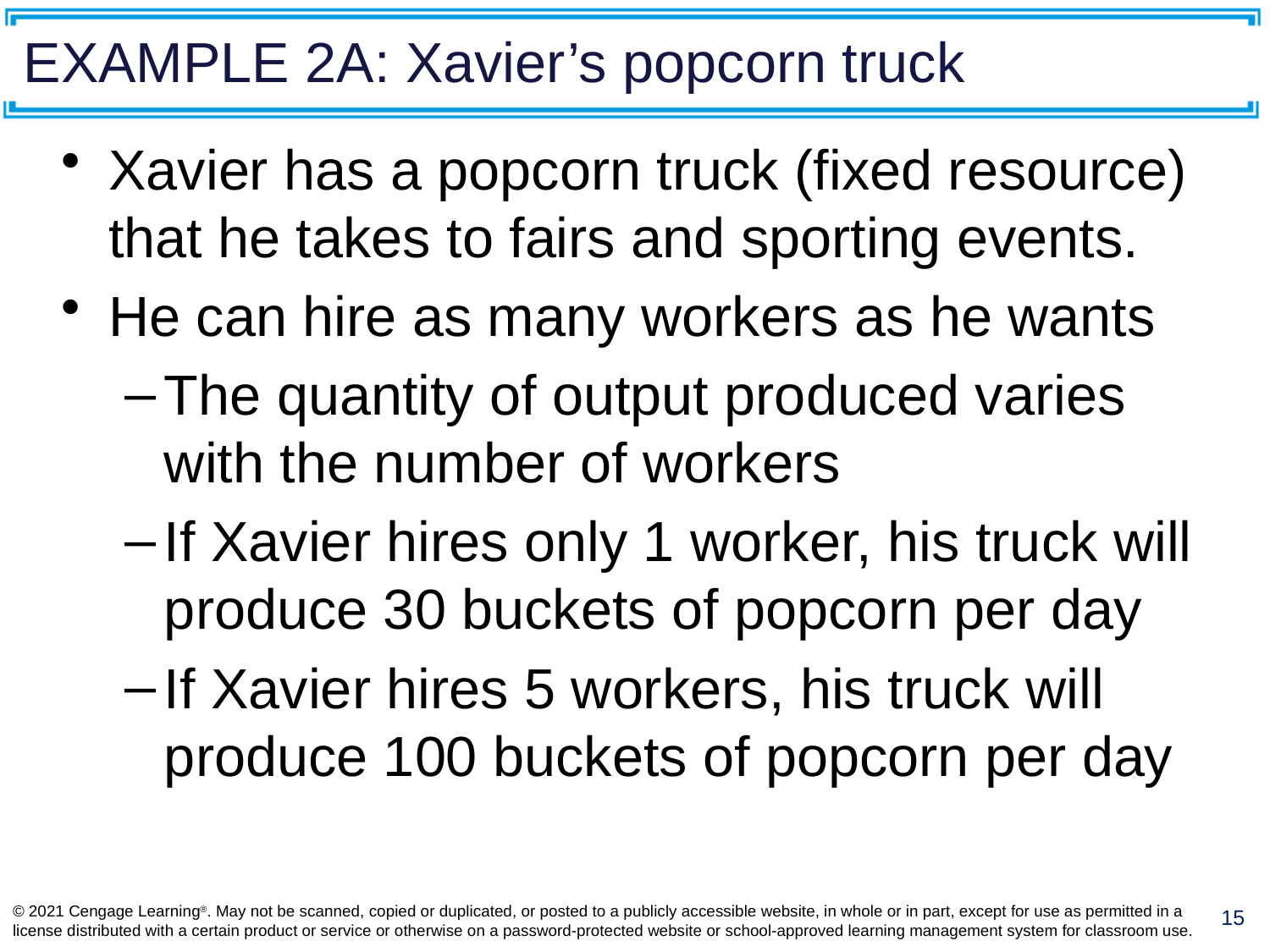

# EXAMPLE 2A: Xavier’s popcorn truck
Xavier has a popcorn truck (fixed resource) that he takes to fairs and sporting events.
He can hire as many workers as he wants
The quantity of output produced varies with the number of workers
If Xavier hires only 1 worker, his truck will produce 30 buckets of popcorn per day
If Xavier hires 5 workers, his truck will produce 100 buckets of popcorn per day
© 2021 Cengage Learning®. May not be scanned, copied or duplicated, or posted to a publicly accessible website, in whole or in part, except for use as permitted in a license distributed with a certain product or service or otherwise on a password-protected website or school-approved learning management system for classroom use.
15